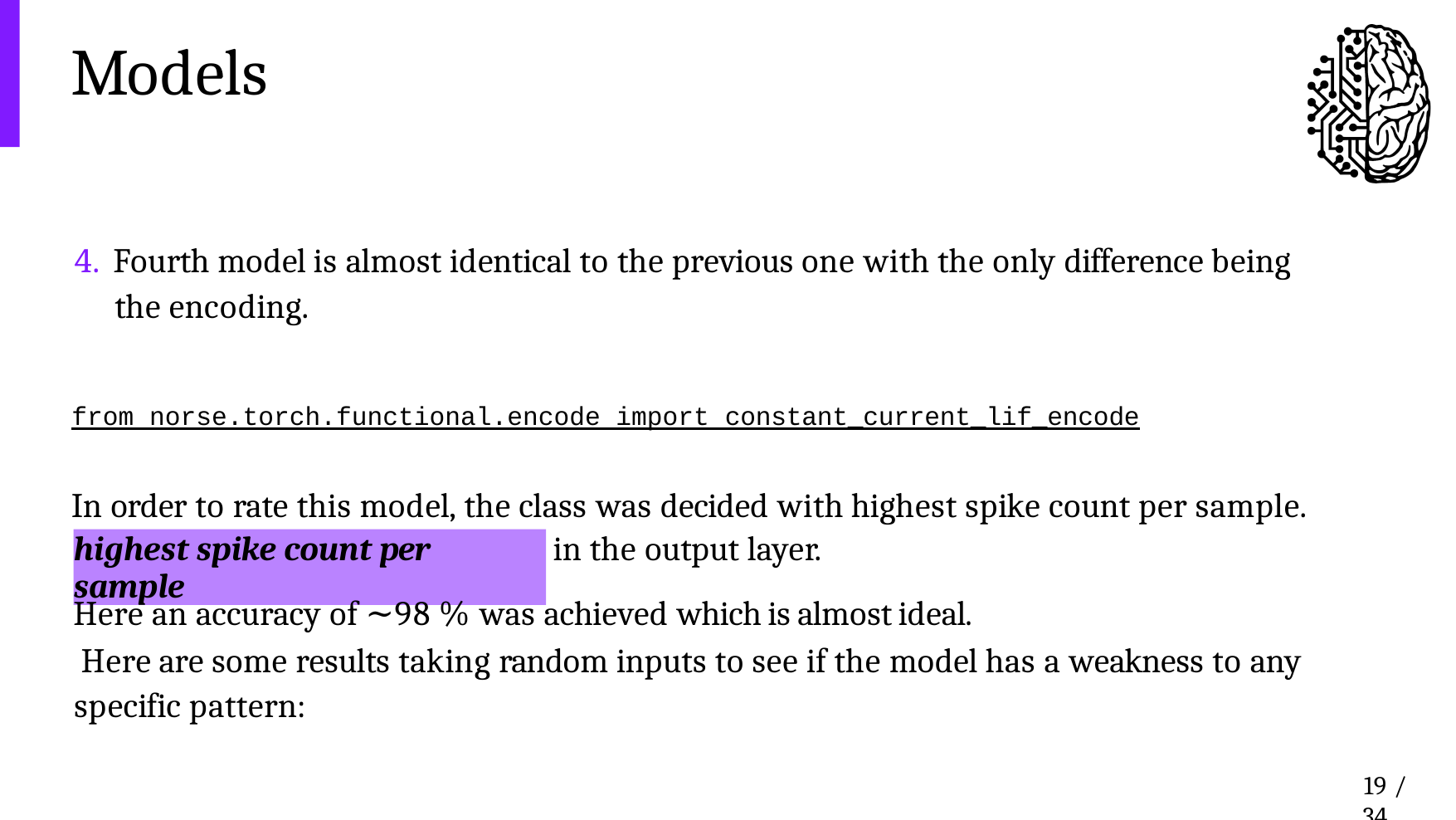

# Models
4. Fourth model is almost identical to the previous one with the only difference being the encoding.

from norse.torch.functional.encode import constant_current_lif_encode

In order to rate this model, the class was decided with highest spike count per sample.
in the output layer.
highest spike count per sample
Here an accuracy of ∼98 % was achieved which is almost ideal.
 Here are some results taking random inputs to see if the model has a weakness to any specific pattern:
19 / 34